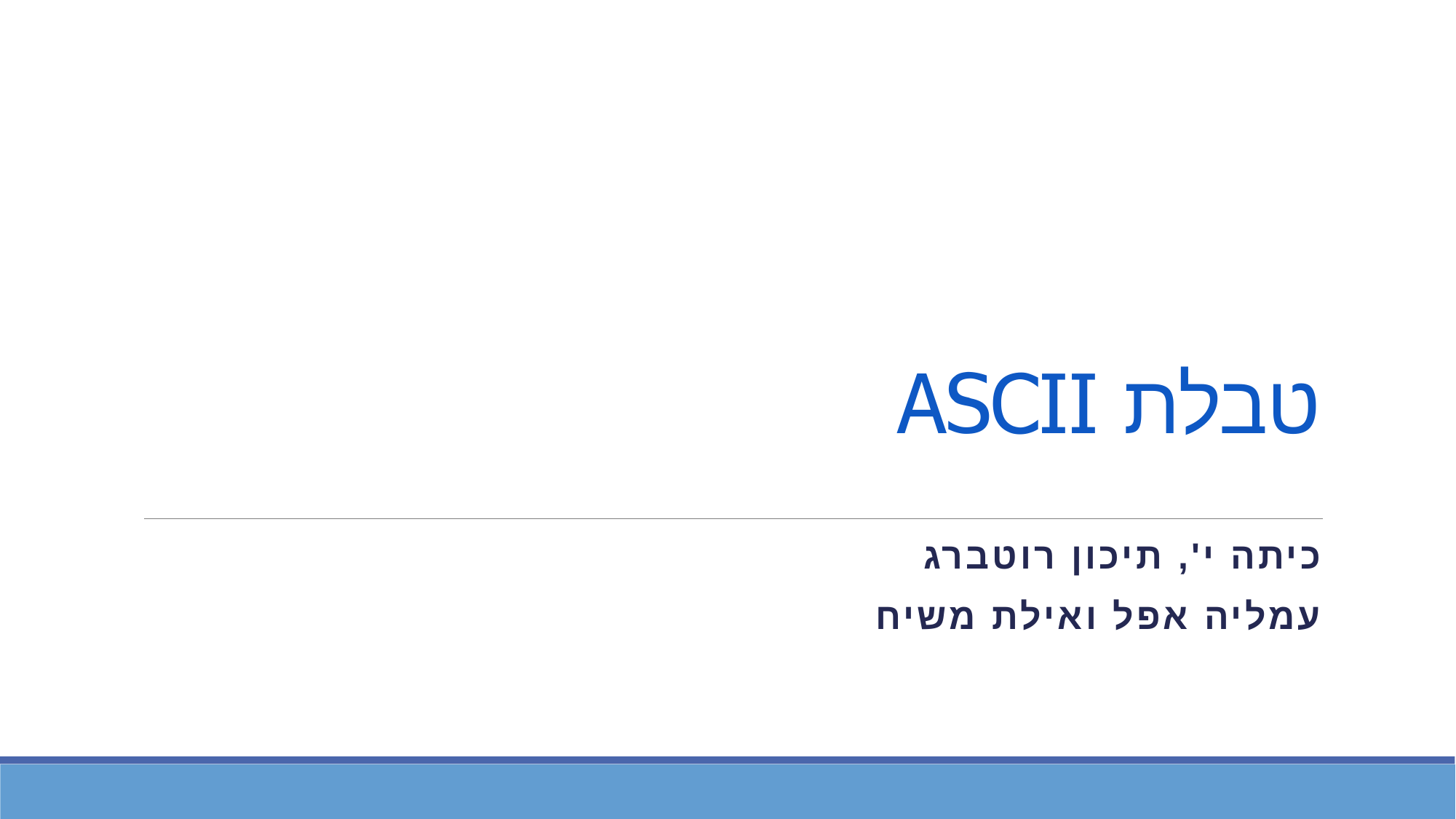

# טבלת ASCII
כיתה י', תיכון רוטברג
עמליה אפל ואילת משיח